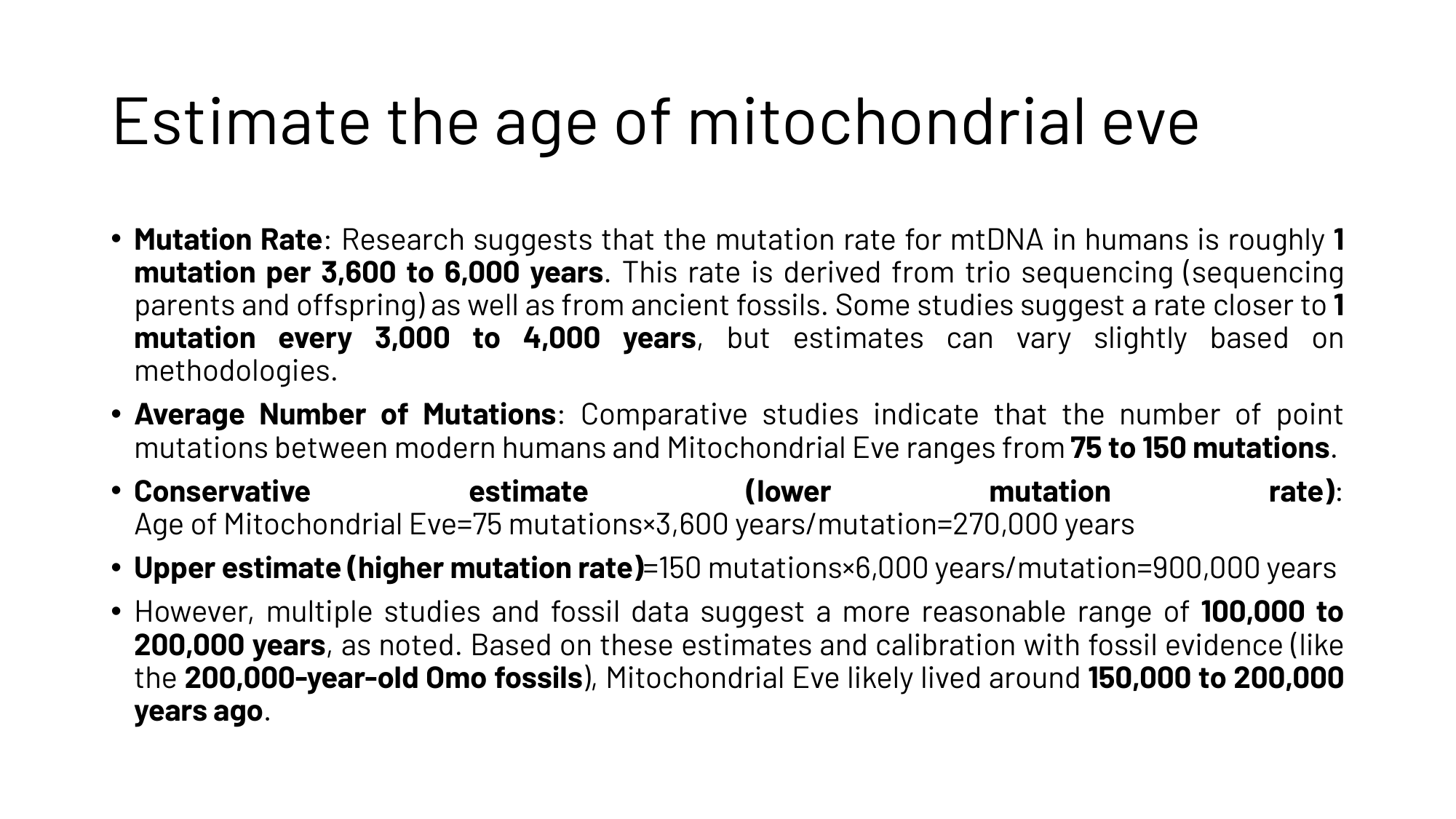

# Estimate the age of mitochondrial eve
Mutation Rate: Research suggests that the mutation rate for mtDNA in humans is roughly 1 mutation per 3,600 to 6,000 years. This rate is derived from trio sequencing (sequencing parents and offspring) as well as from ancient fossils. Some studies suggest a rate closer to 1 mutation every 3,000 to 4,000 years, but estimates can vary slightly based on methodologies.
Average Number of Mutations: Comparative studies indicate that the number of point mutations between modern humans and Mitochondrial Eve ranges from 75 to 150 mutations.
Conservative estimate (lower mutation rate): Age of Mitochondrial Eve=75 mutations×3,600 years/mutation=270,000 years
Upper estimate (higher mutation rate)=150 mutations×6,000 years/mutation=900,000 years
However, multiple studies and fossil data suggest a more reasonable range of 100,000 to 200,000 years, as noted. Based on these estimates and calibration with fossil evidence (like the 200,000-year-old Omo fossils), Mitochondrial Eve likely lived around 150,000 to 200,000 years ago.